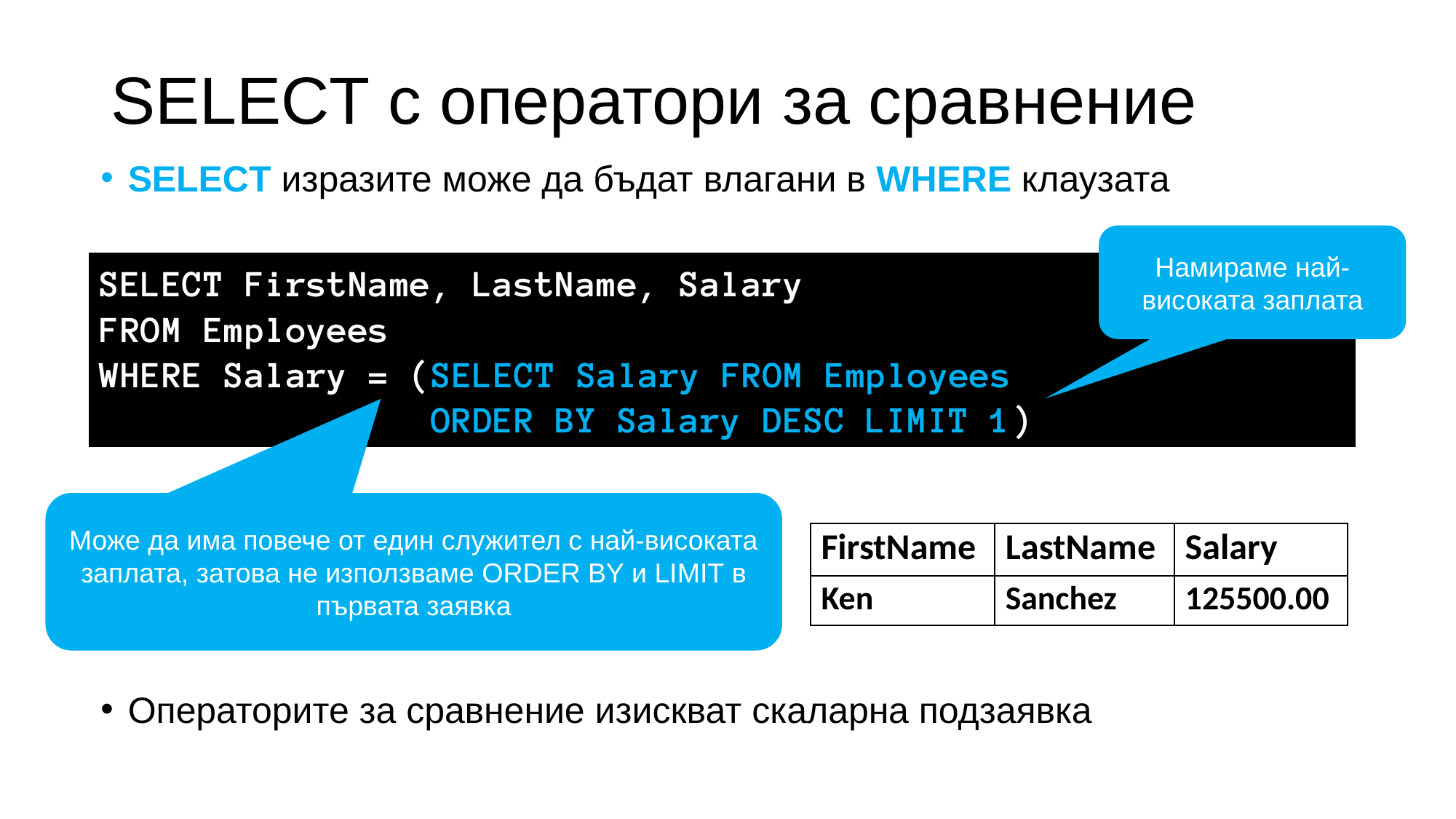

# SELECT с оператори за сравнение
SELECT изразите може да бъдат влагани в WHERE клаузата

Операторите за сравнение изискват скаларна подзаявка
Намираме най-високата заплата
SELECT FirstName, LastName, Salary
FROM Employees
WHERE Salary = (SELECT Salary FROM Employees
                ORDER BY Salary DESC LIMIT 1)
Може да има повече от един служител с най-високата заплата, затова не използваме ORDER BY и LIMIT в първата заявка
| FirstName | LastName | Salary |
| --- | --- | --- |
| Ken | Sanchez | 125500.00 |